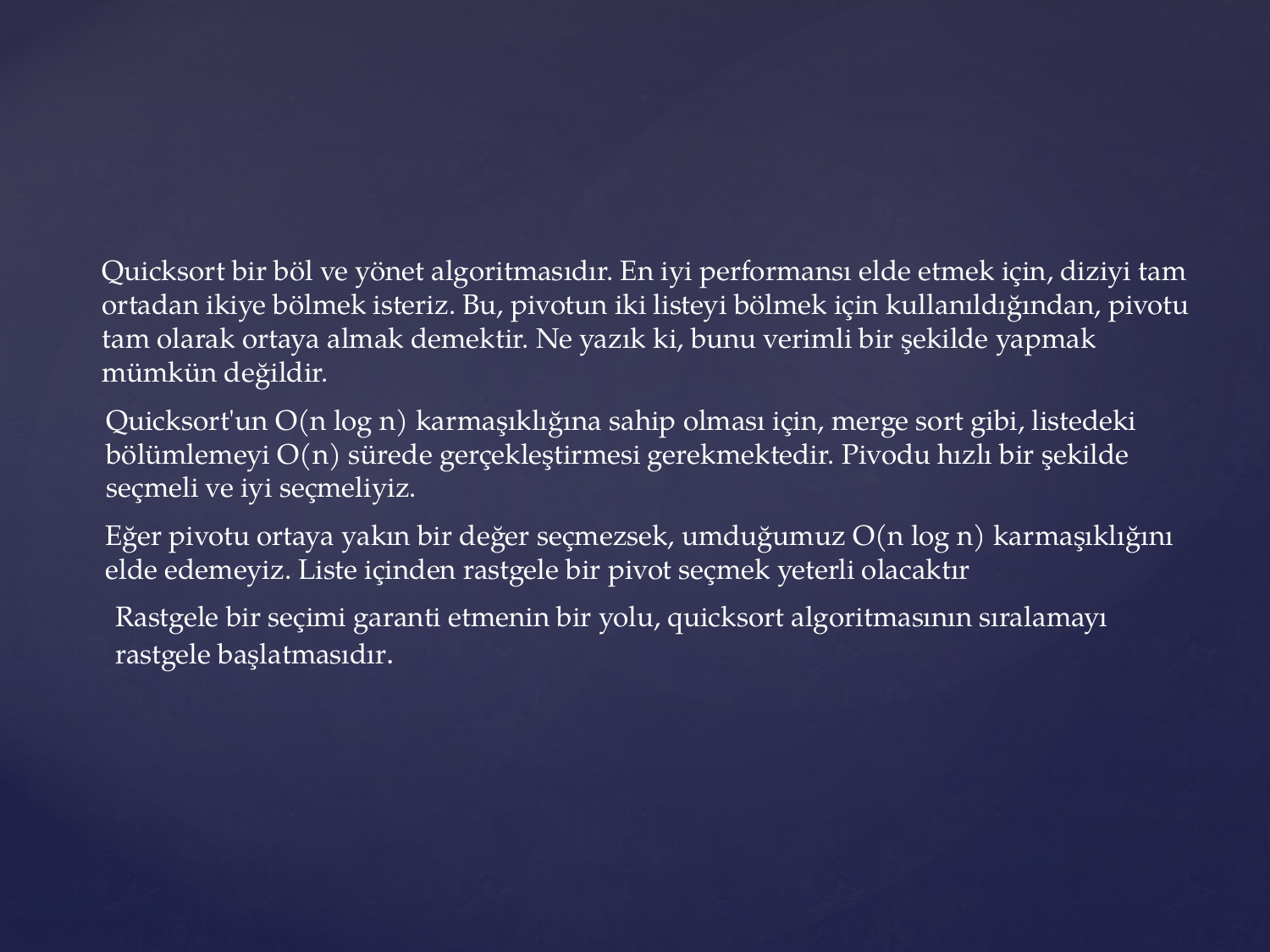

Quicksort bir böl ve yönet algoritmasıdır. En iyi performansı elde etmek için, diziyi tam ortadan ikiye bölmek isteriz. Bu, pivotun iki listeyi bölmek için kullanıldığından, pivotu tam olarak ortaya almak demektir. Ne yazık ki, bunu verimli bir şekilde yapmak mümkün değildir.
Quicksort'un O(n log n) karmaşıklığına sahip olması için, merge sort gibi, listedeki bölümlemeyi O(n) sürede gerçekleştirmesi gerekmektedir. Pivodu hızlı bir şekilde seçmeli ve iyi seçmeliyiz.
Eğer pivotu ortaya yakın bir değer seçmezsek, umduğumuz O(n log n) karmaşıklığını elde edemeyiz. Liste içinden rastgele bir pivot seçmek yeterli olacaktır
Rastgele bir seçimi garanti etmenin bir yolu, quicksort algoritmasının sıralamayı rastgele başlatmasıdır.